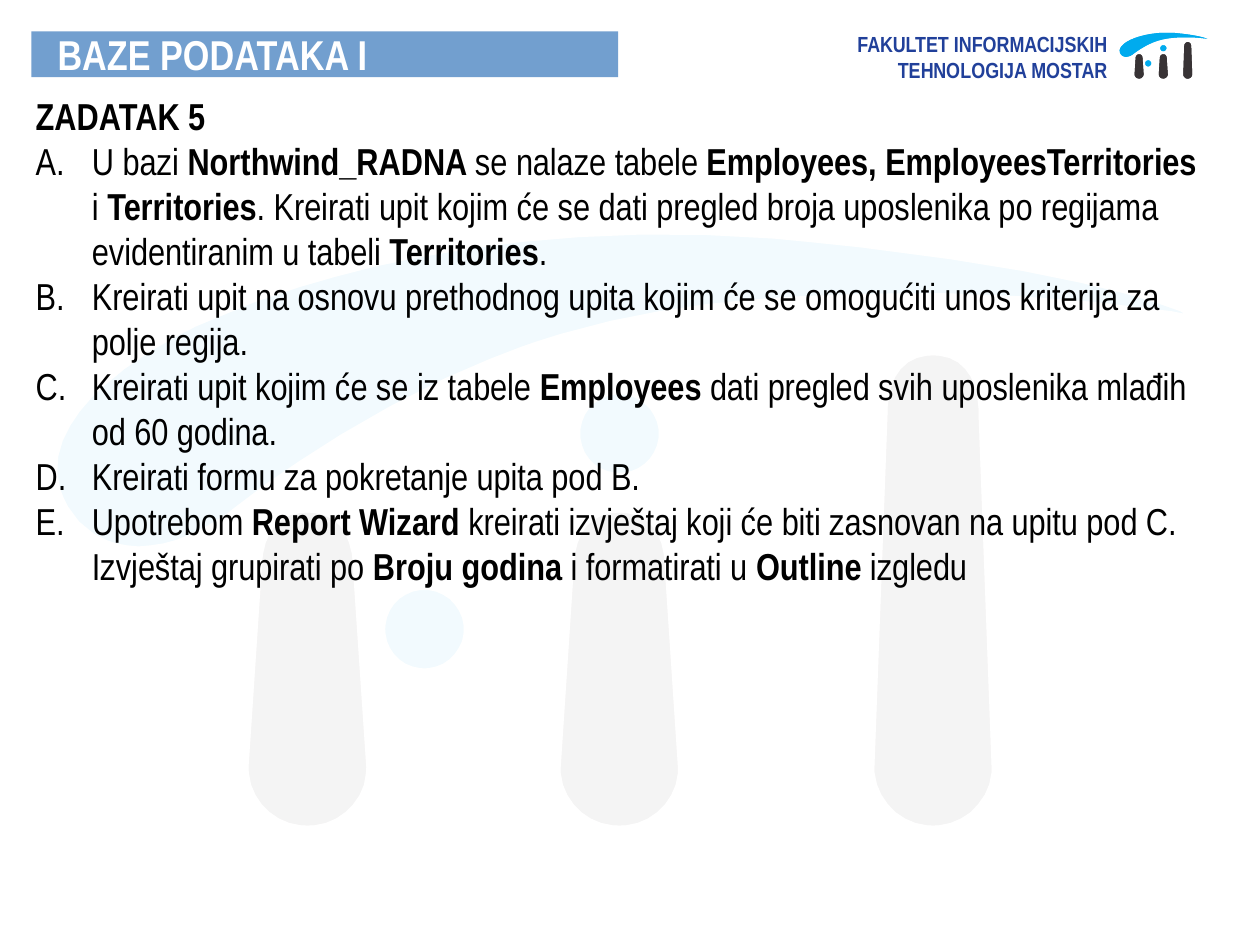

ZADATAK 5
U bazi Northwind_RADNA se nalaze tabele Employees, EmployeesTerritories i Territories. Kreirati upit kojim će se dati pregled broja uposlenika po regijama evidentiranim u tabeli Territories.
Kreirati upit na osnovu prethodnog upita kojim će se omogućiti unos kriterija za polje regija.
Kreirati upit kojim će se iz tabele Employees dati pregled svih uposlenika mlađih od 60 godina.
Kreirati formu za pokretanje upita pod B.
Upotrebom Report Wizard kreirati izvještaj koji će biti zasnovan na upitu pod C. Izvještaj grupirati po Broju godina i formatirati u Outline izgledu